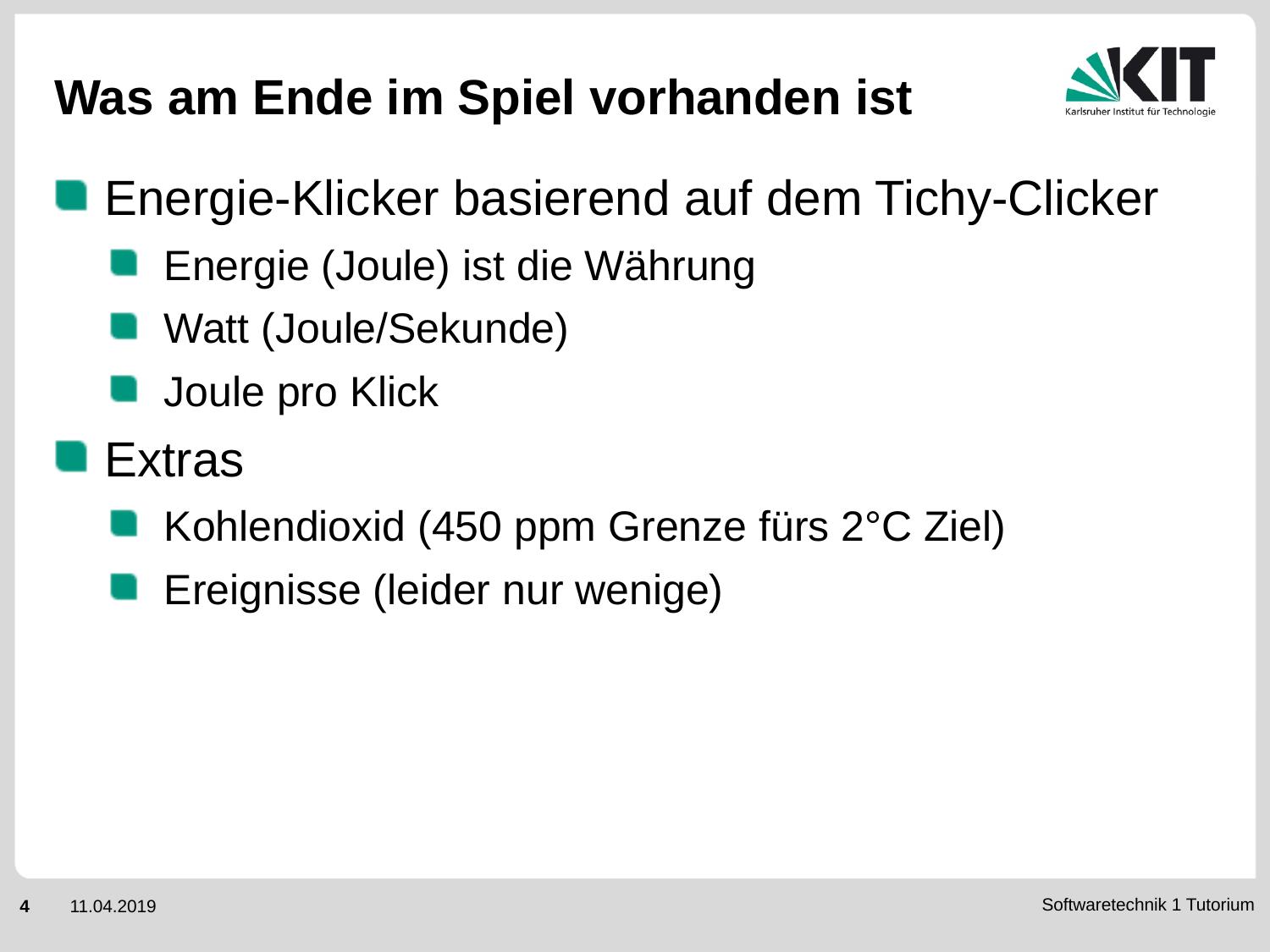

# Was am Ende im Spiel vorhanden ist
Energie-Klicker basierend auf dem Tichy-Clicker
Energie (Joule) ist die Währung
Watt (Joule/Sekunde)
Joule pro Klick
Extras
Kohlendioxid (450 ppm Grenze fürs 2°C Ziel)
Ereignisse (leider nur wenige)